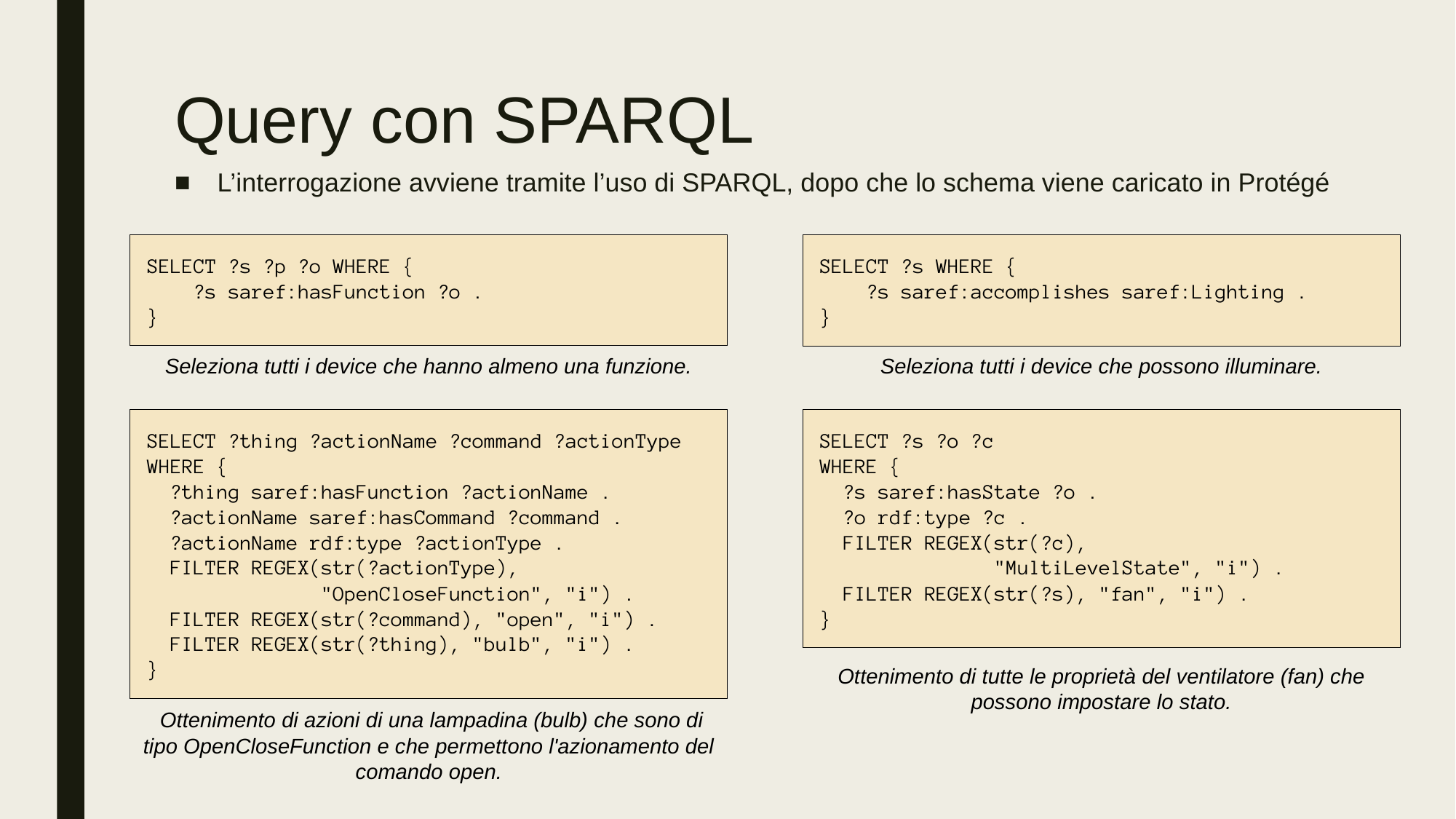

# Query con SPARQL
L’interrogazione avviene tramite l’uso di SPARQL, dopo che lo schema viene caricato in Protégé
SELECT ?s ?p ?o WHERE {
    ?s saref:hasFunction ?o .
}
SELECT ?s WHERE {
    ?s saref:accomplishes saref:Lighting .
}
Seleziona tutti i device che hanno almeno una funzione.
Seleziona tutti i device che possono illuminare.
SELECT ?thing ?actionName ?command ?actionType
WHERE {
  ?thing saref:hasFunction ?actionName .
  ?actionName saref:hasCommand ?command .
  ?actionName rdf:type ?actionType .
  FILTER REGEX(str(?actionType),
               "OpenCloseFunction", "i") .
  FILTER REGEX(str(?command), "open", "i") .
  FILTER REGEX(str(?thing), "bulb", "i") .
}
SELECT ?s ?o ?c
WHERE {
  ?s saref:hasState ?o .
  ?o rdf:type ?c .
  FILTER REGEX(str(?c),
               "MultiLevelState", "i") .
  FILTER REGEX(str(?s), "fan", "i") .
}
Ottenimento di tutte le proprietà del ventilatore (fan) che possono impostare lo stato.
 Ottenimento di azioni di una lampadina (bulb) che sono di tipo OpenCloseFunction e che permettono l'azionamento del comando open.